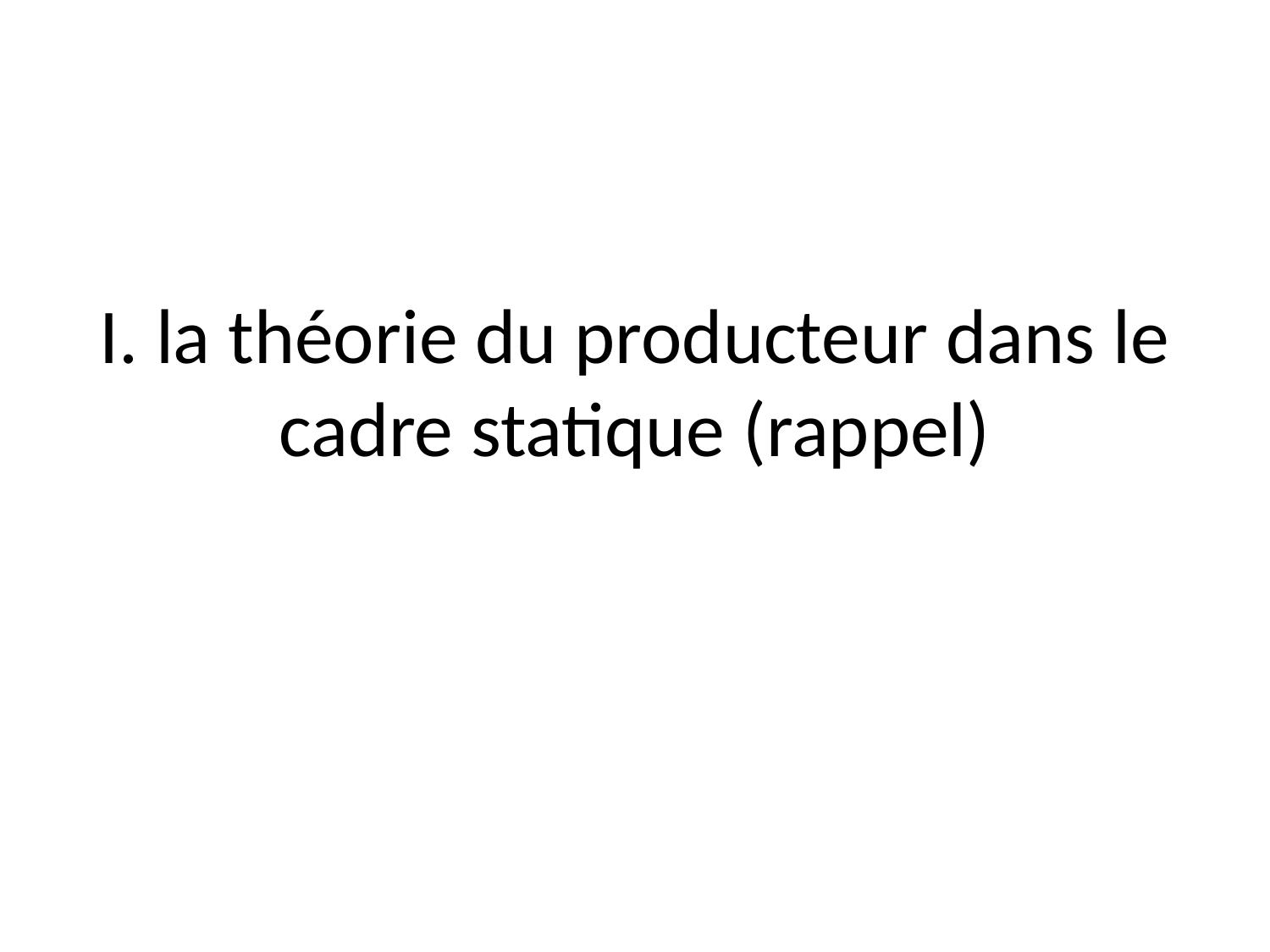

# I. la théorie du producteur dans le cadre statique (rappel)